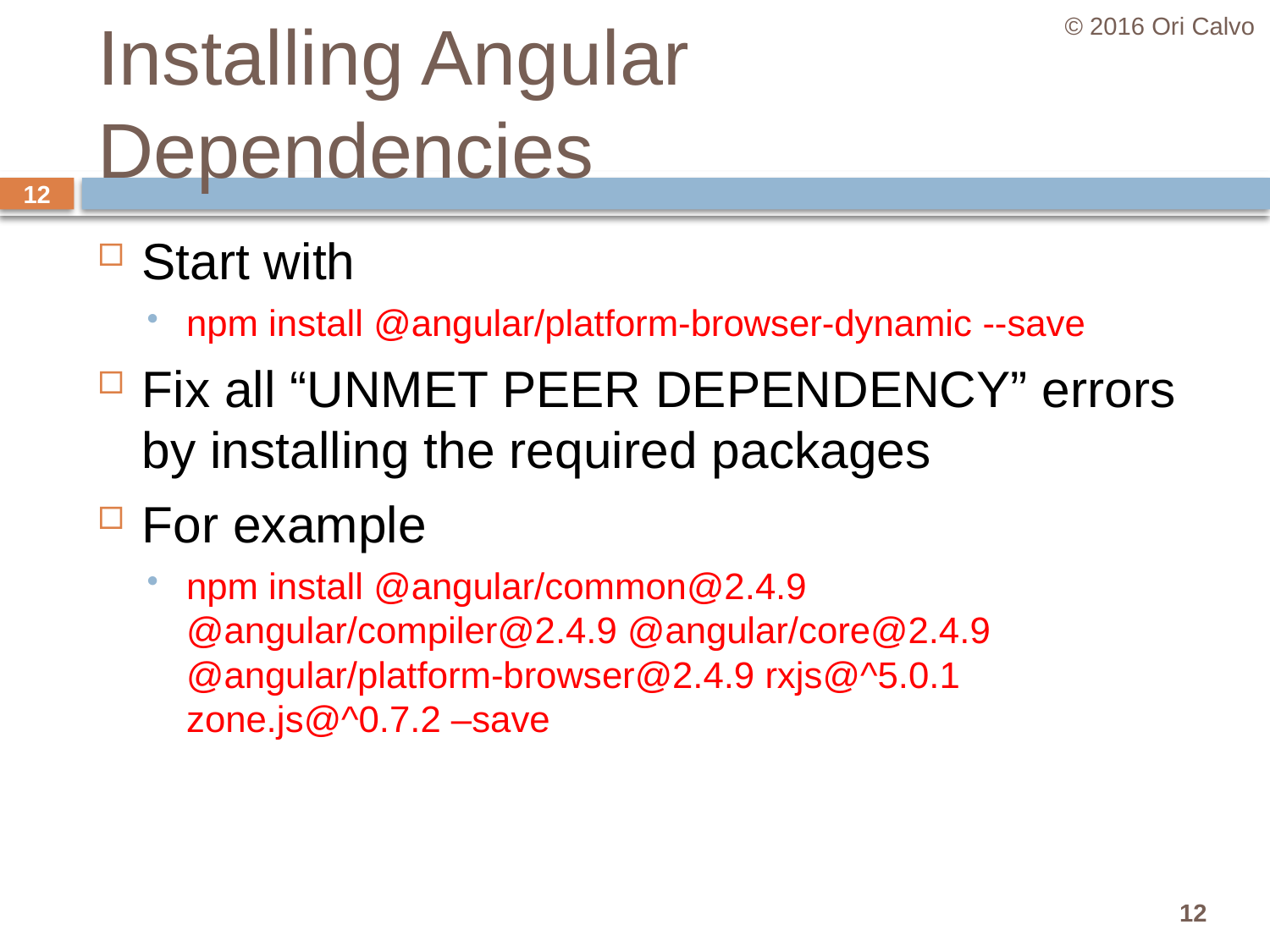

© 2016 Ori Calvo
# Installing Angular Dependencies
12
Start with
npm install @angular/platform-browser-dynamic --save
Fix all “UNMET PEER DEPENDENCY” errors by installing the required packages
For example
npm install @angular/common@2.4.9 @angular/compiler@2.4.9 @angular/core@2.4.9  @angular/platform-browser@2.4.9 rxjs@^5.0.1 zone.js@^0.7.2 –save